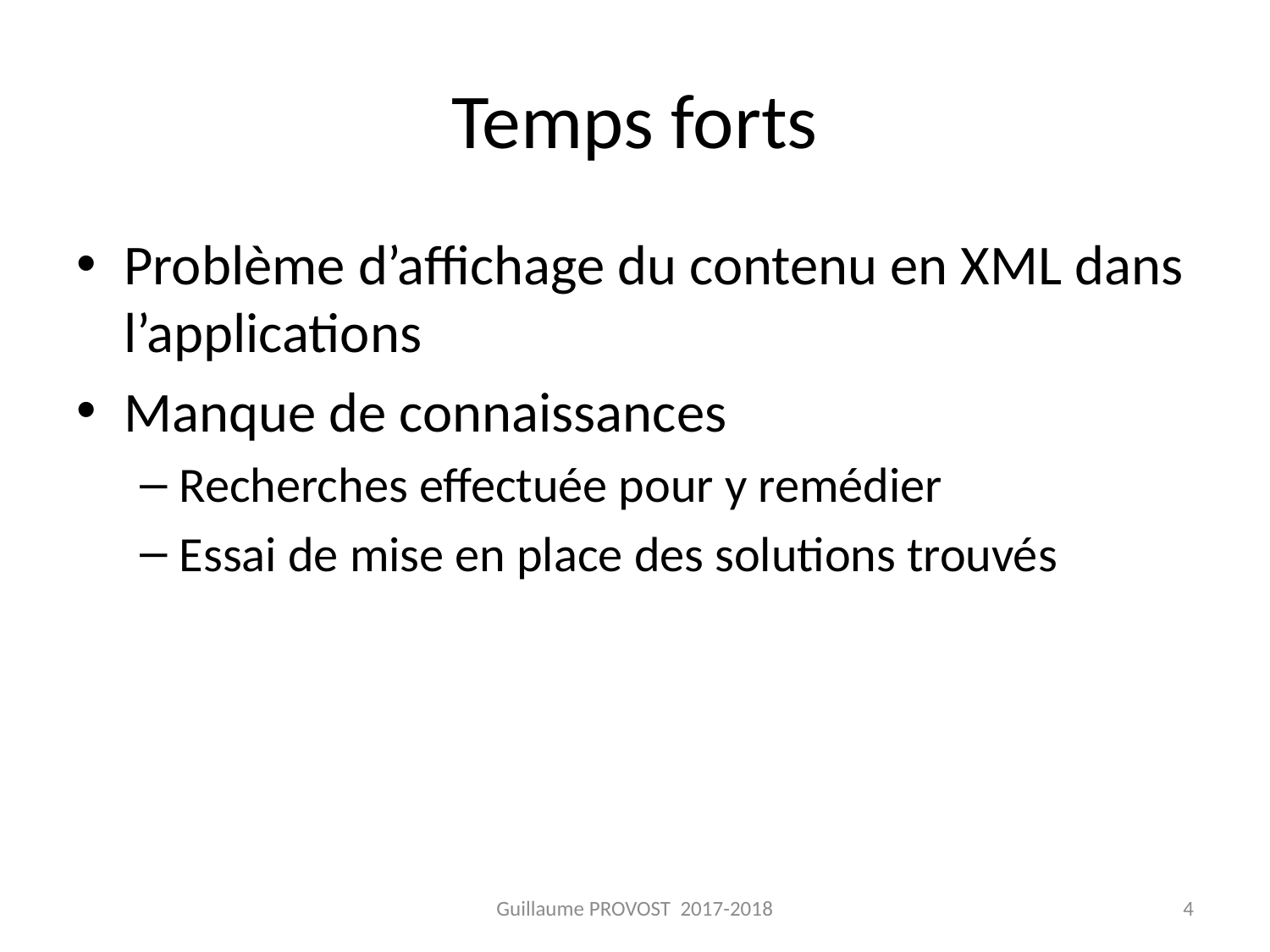

# Temps forts
Problème d’affichage du contenu en XML dans l’applications
Manque de connaissances
Recherches effectuée pour y remédier
Essai de mise en place des solutions trouvés

Guillaume PROVOST  2017-2018
4